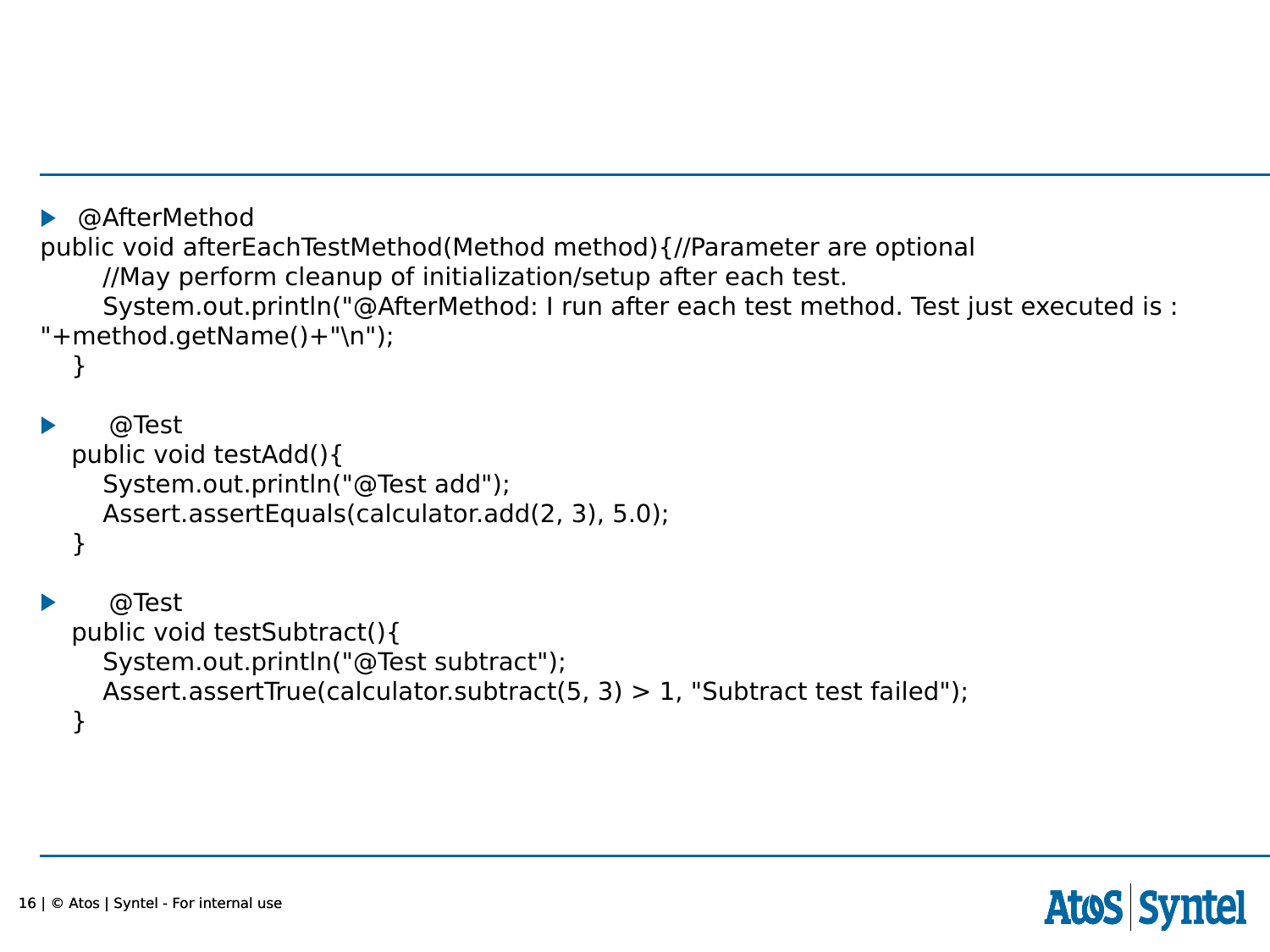

#
@AfterMethod
public void afterEachTestMethod(Method method){//Parameter are optional
        //May perform cleanup of initialization/setup after each test.
        System.out.println("@AfterMethod: I run after each test method. Test just executed is : "+method.getName()+"\n");
    }

    @Test
    public void testAdd(){
        System.out.println("@Test add");
        Assert.assertEquals(calculator.add(2, 3), 5.0);
    }

    @Test
    public void testSubtract(){
        System.out.println("@Test subtract");
        Assert.assertTrue(calculator.subtract(5, 3) > 1, "Subtract test failed");
    }